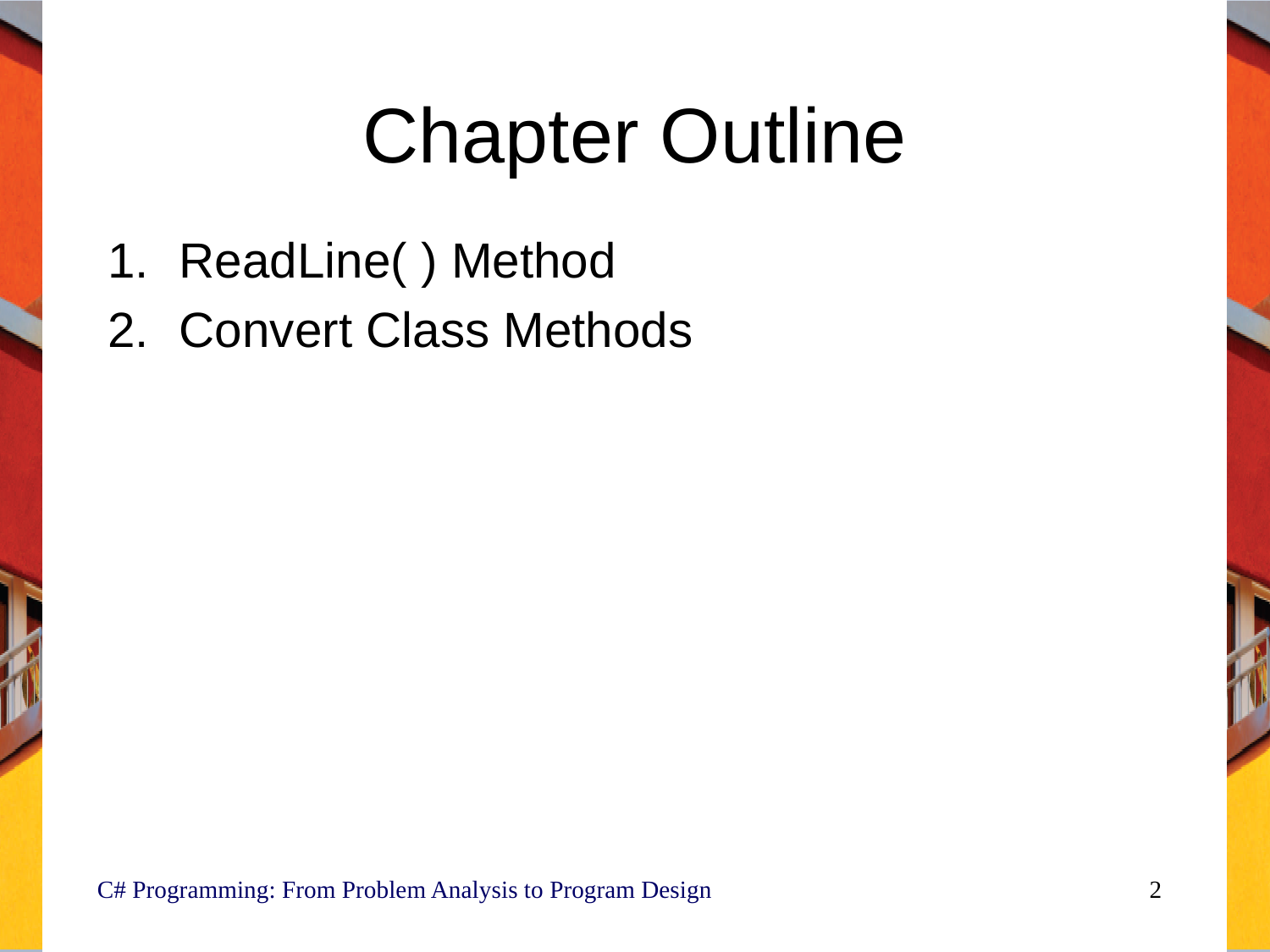

# Chapter Outline
ReadLine( ) Method
Convert Class Methods

C# Programming: From Problem Analysis to Program Design

2